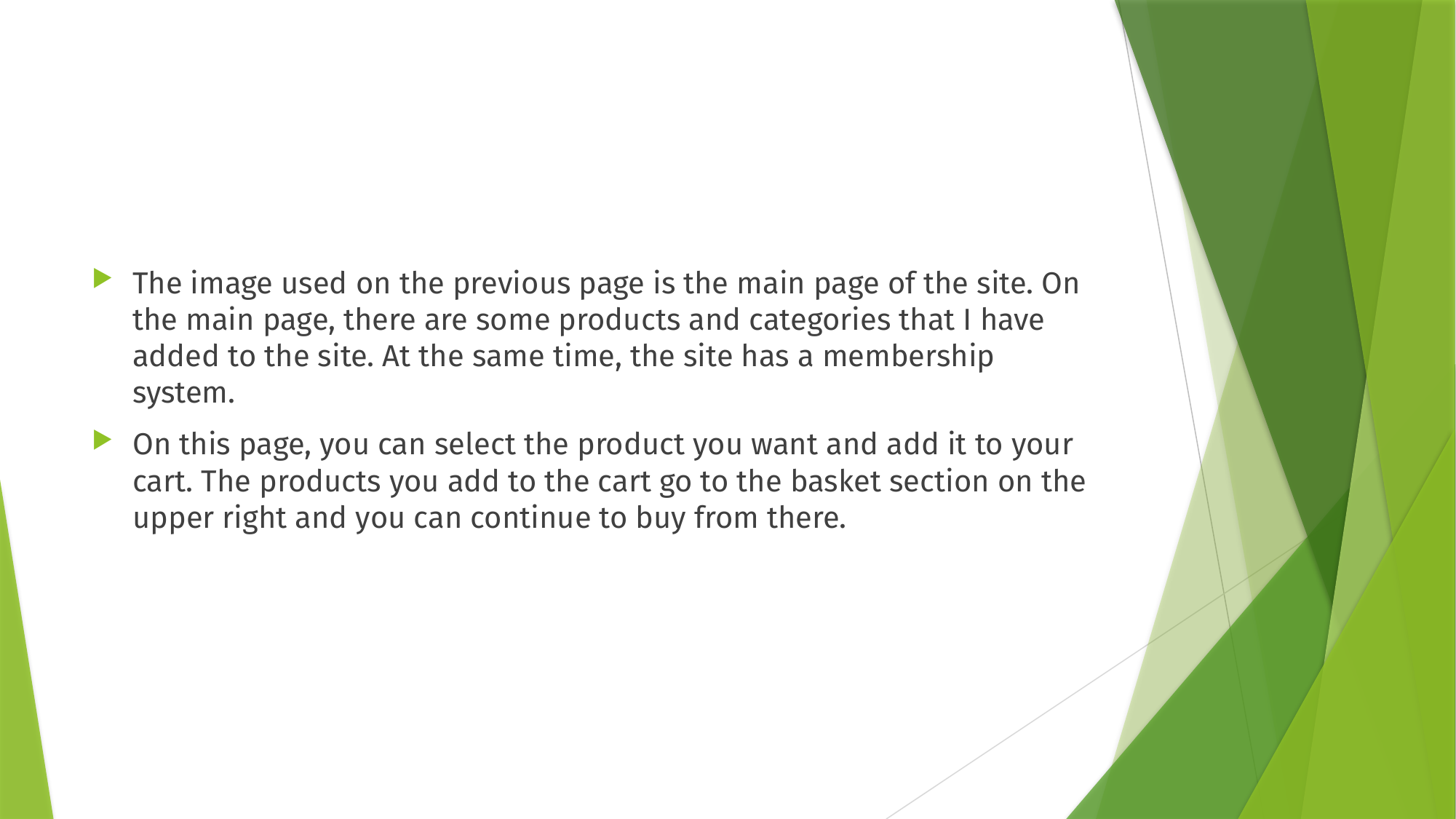

The image used on the previous page is the main page of the site. On the main page, there are some products and categories that I have added to the site. At the same time, the site has a membership system.
On this page, you can select the product you want and add it to your cart. The products you add to the cart go to the basket section on the upper right and you can continue to buy from there.